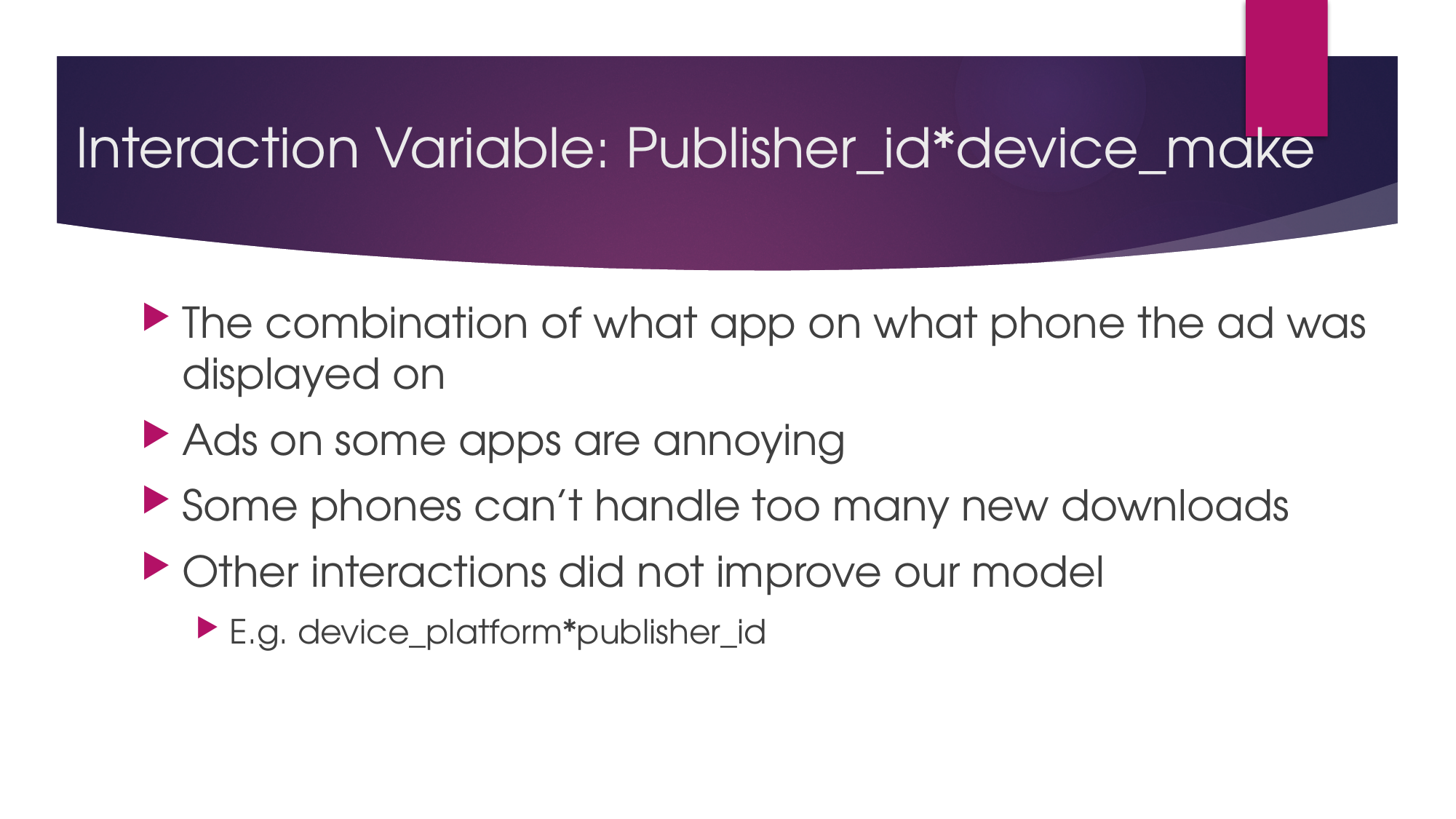

# Interaction Variable: Publisher_id*device_make
The combination of what app on what phone the ad was displayed on
Ads on some apps are annoying
Some phones can’t handle too many new downloads
Other interactions did not improve our model
E.g. device_platform*publisher_id